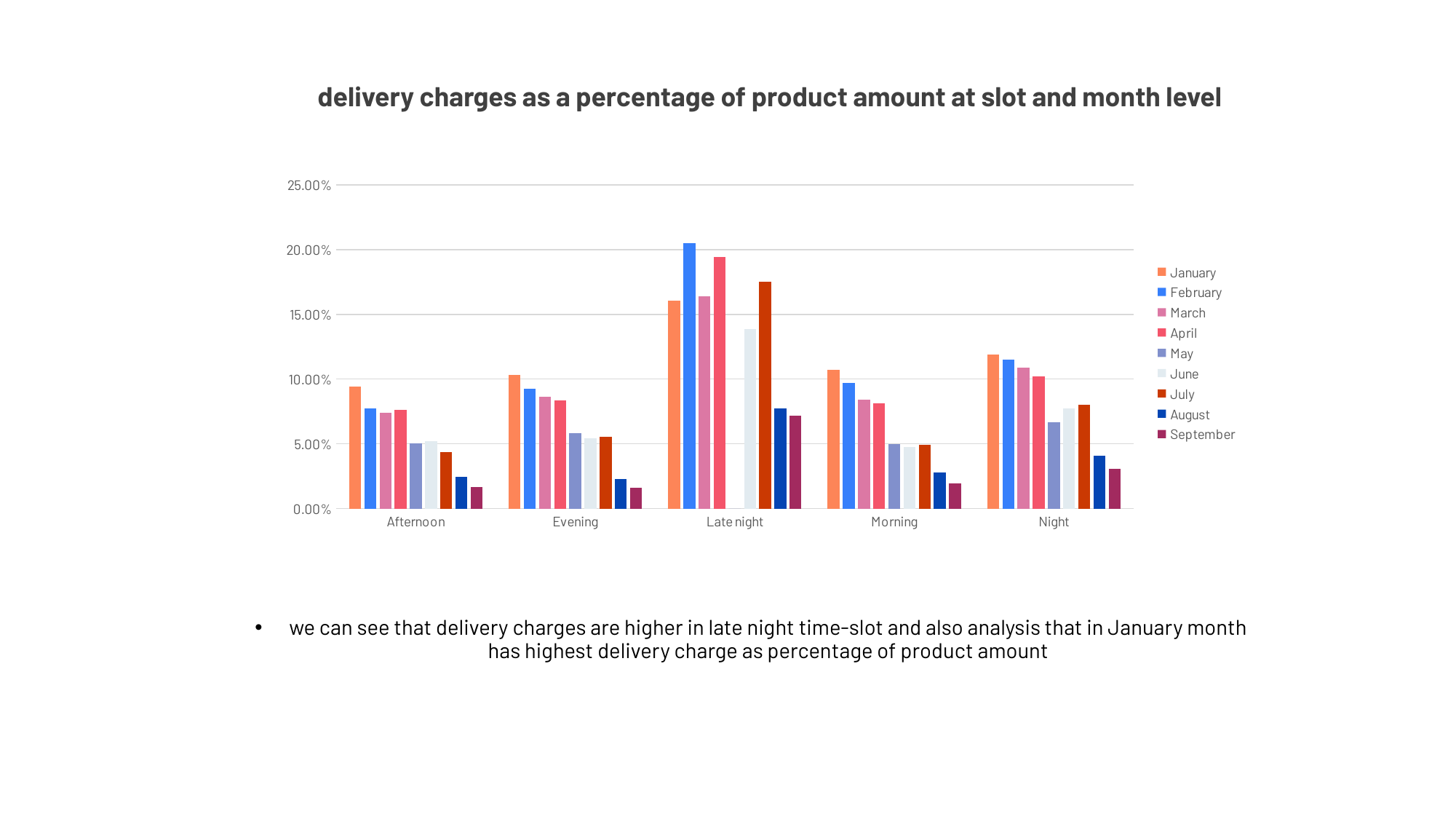

delivery charges as a percentage of product amount at slot and month level

### Chart

| Category | January | February | March | April | May | June | July | August | September |
|---|---|---|---|---|---|---|---|---|---|
| Afternoon | 0.09390293011541638 | 0.0774439974904971 | 0.07392065934416978 | 0.07646939190563351 | 0.05037939727137989 | 0.05211449310291053 | 0.04336438042658483 | 0.02437976765635249 | 0.016892219333006567 |
| Evening | 0.10344100353464203 | 0.09233879084748037 | 0.0863433765996463 | 0.08356177871286359 | 0.05804902425802954 | 0.054360645626435174 | 0.05568002432730964 | 0.022638833581344008 | 0.016214653089046332 |
| Late night | 0.16037594360845872 | 0.20519569695582512 | 0.16365251089940255 | 0.19431550836141667 | None | 0.13853077110192166 | 0.17541759900088463 | 0.07730445063117349 | 0.07183147231495338 |
| Morning | 0.106918968278701 | 0.09715590054118492 | 0.08393599453334093 | 0.08119904753354794 | 0.04955897303300798 | 0.04761103229374564 | 0.04938535694931691 | 0.027702561334671562 | 0.01929837752365589 |
| Night | 0.1189837820843122 | 0.11517286551363982 | 0.10858054971579849 | 0.10225476384176307 | 0.06667253637384166 | 0.07752428074033352 | 0.08039882281307083 | 0.04057372974047927 | 0.030681520187255368 |
we can see that delivery charges are higher in late night time-slot and also analysis that in January month has highest delivery charge as percentage of product amount